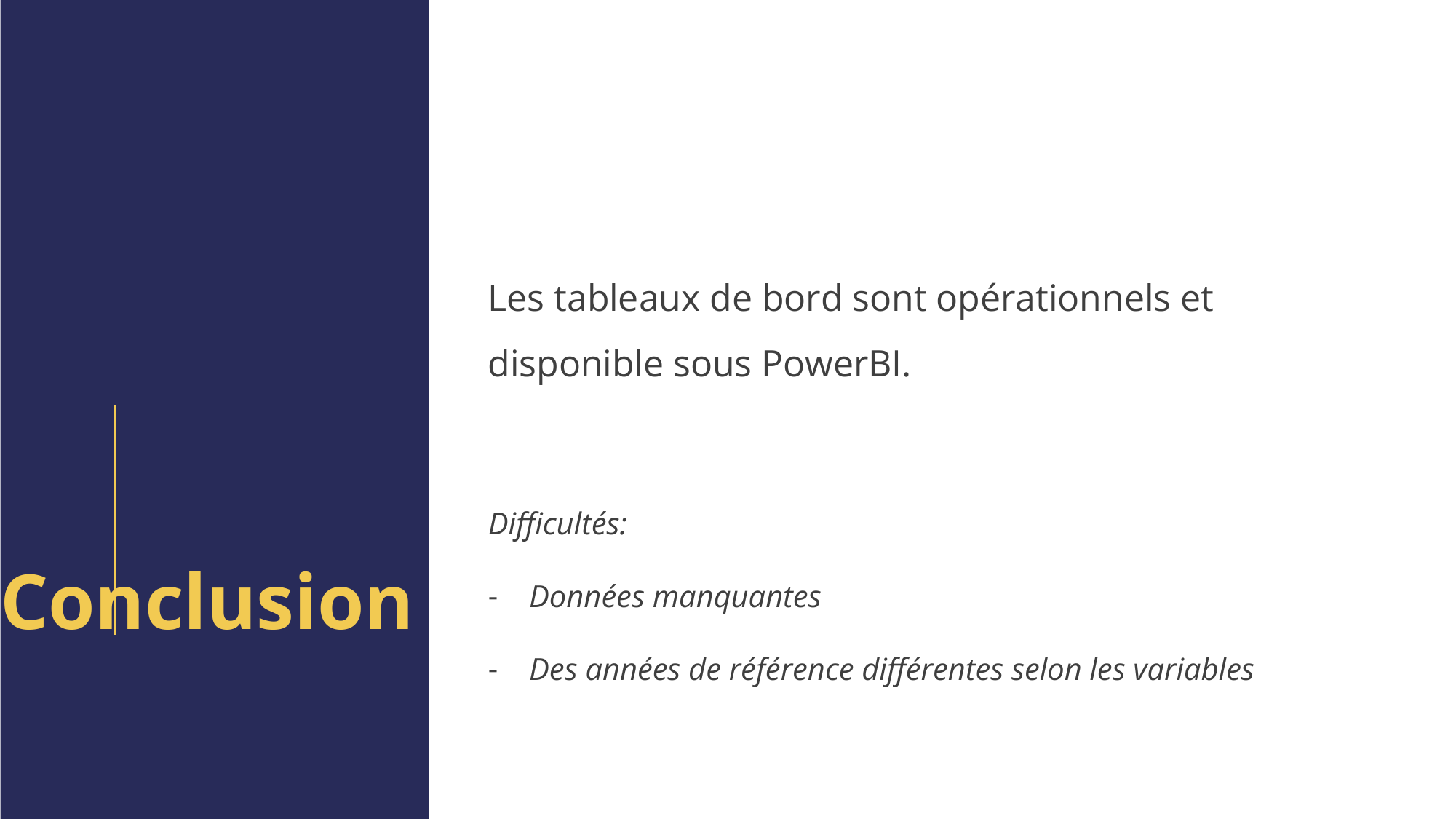

Les tableaux de bord sont opérationnels et disponible sous PowerBI.

Difficultés:
Données manquantes
Des années de référence différentes selon les variables
# Conclusion